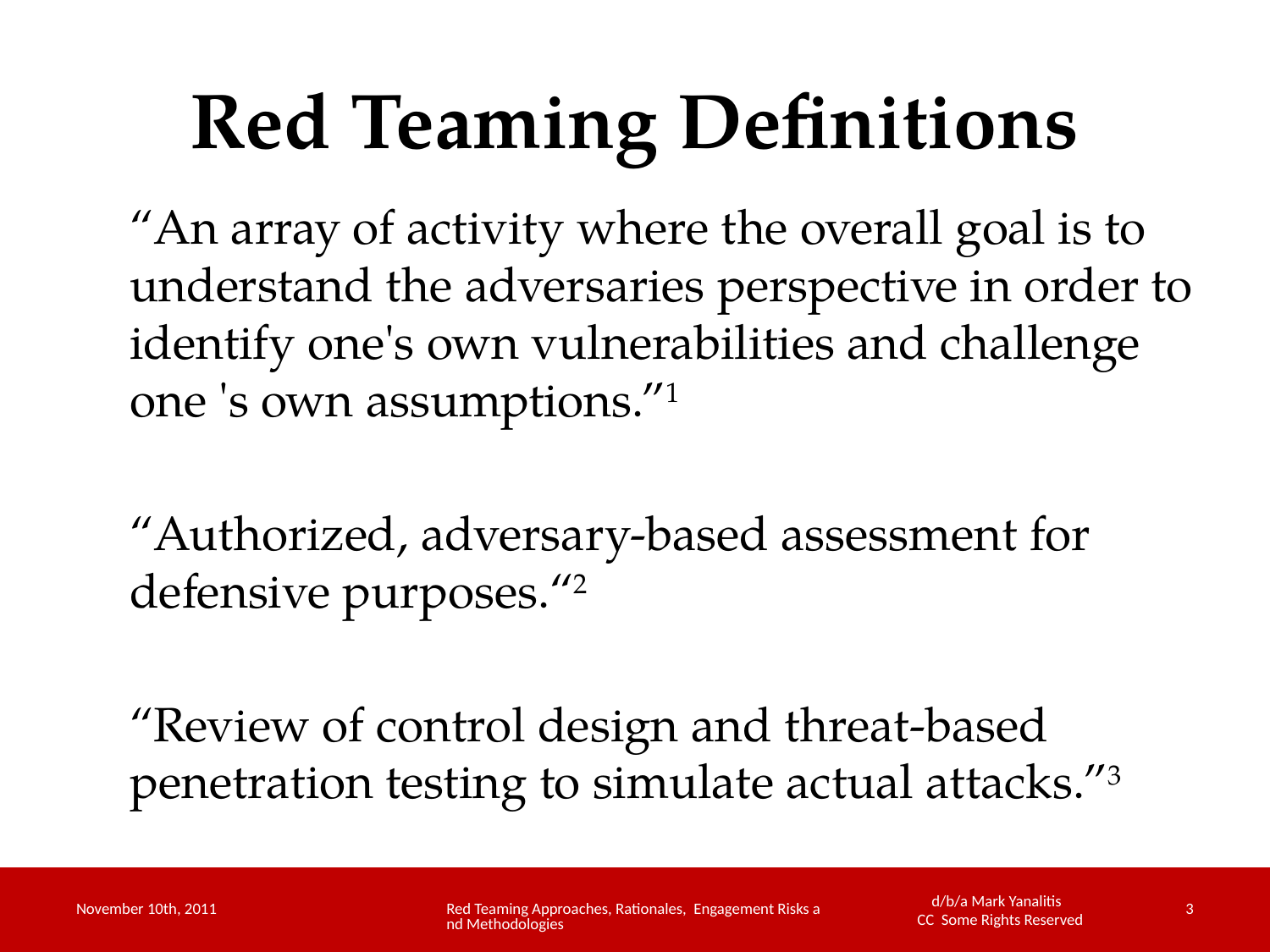

# Red Teaming Definitions
“An array of activity where the overall goal is to understand the adversaries perspective in order to identify one's own vulnerabilities and challenge one 's own assumptions.”1

“Authorized, adversary-based assessment for defensive purposes.“2

“Review of control design and threat-based penetration testing to simulate actual attacks.”3

November 10th, 2011
Red Teaming Approaches, Rationales,  Engagement Risks and Methodologies
3